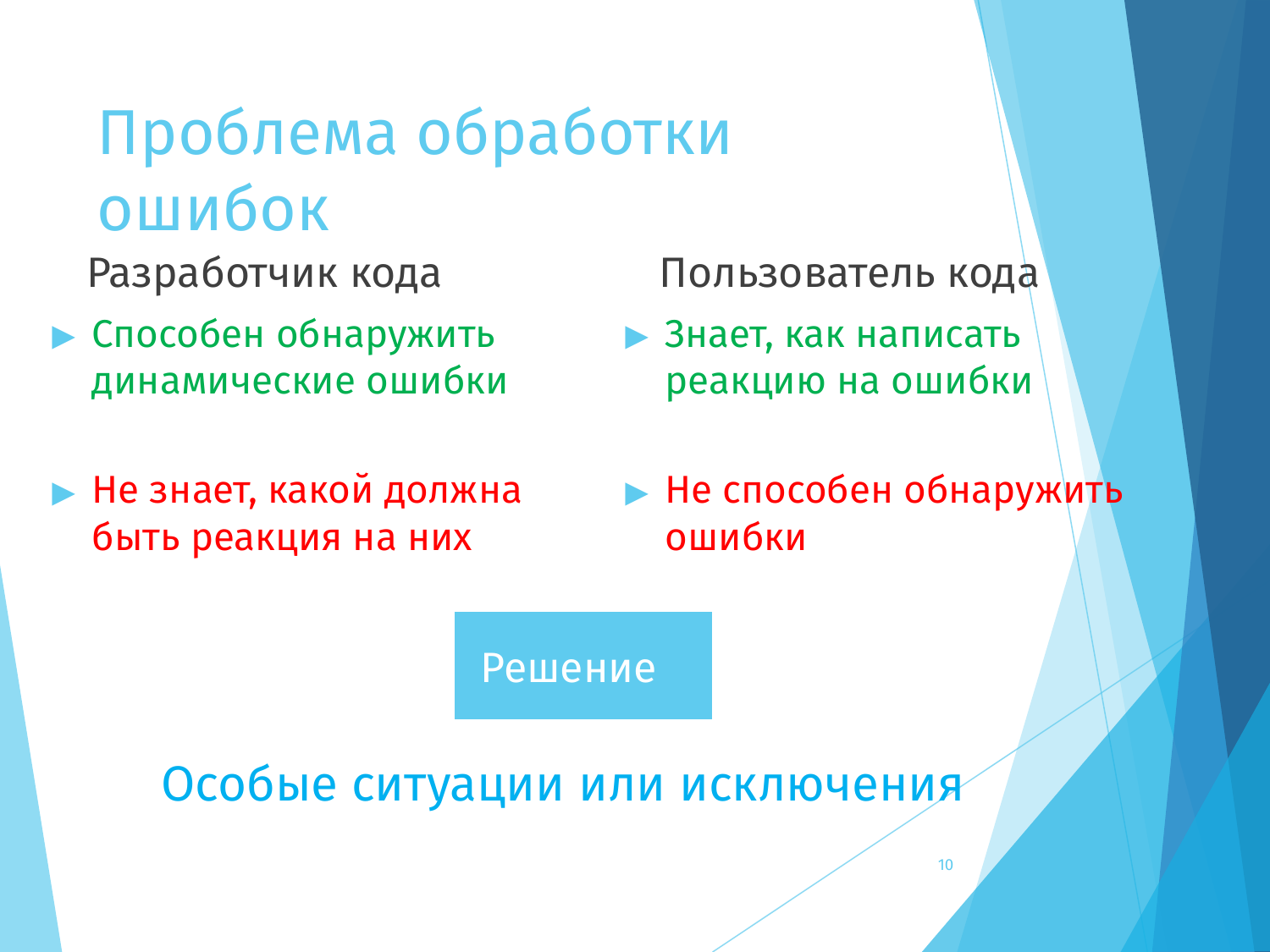

# Проблема обработки ошибок
Пользователь кода
Разработчик кода
Способен обнаружить динамические ошибки
Не знает, какой должна быть реакция на них
Знает, как написать реакцию на ошибки
Не способен обнаружить ошибки

Решение
Особые ситуации или исключения
10